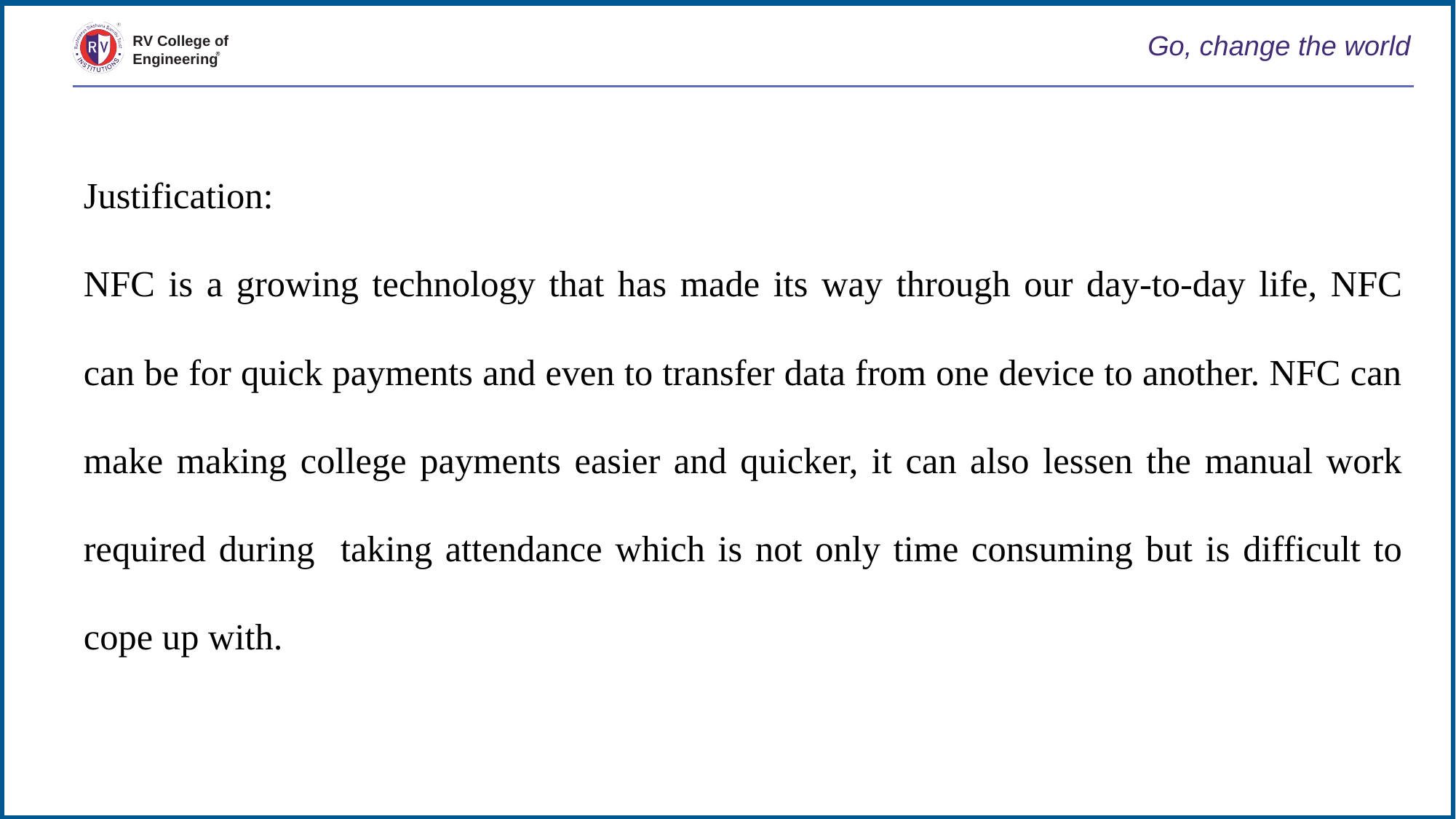

# Go, change the world
Justification:
NFC is a growing technology that has made its way through our day-to-day life, NFC can be for quick payments and even to transfer data from one device to another. NFC can make making college payments easier and quicker, it can also lessen the manual work required during  taking attendance which is not only time consuming but is difficult to cope up with.